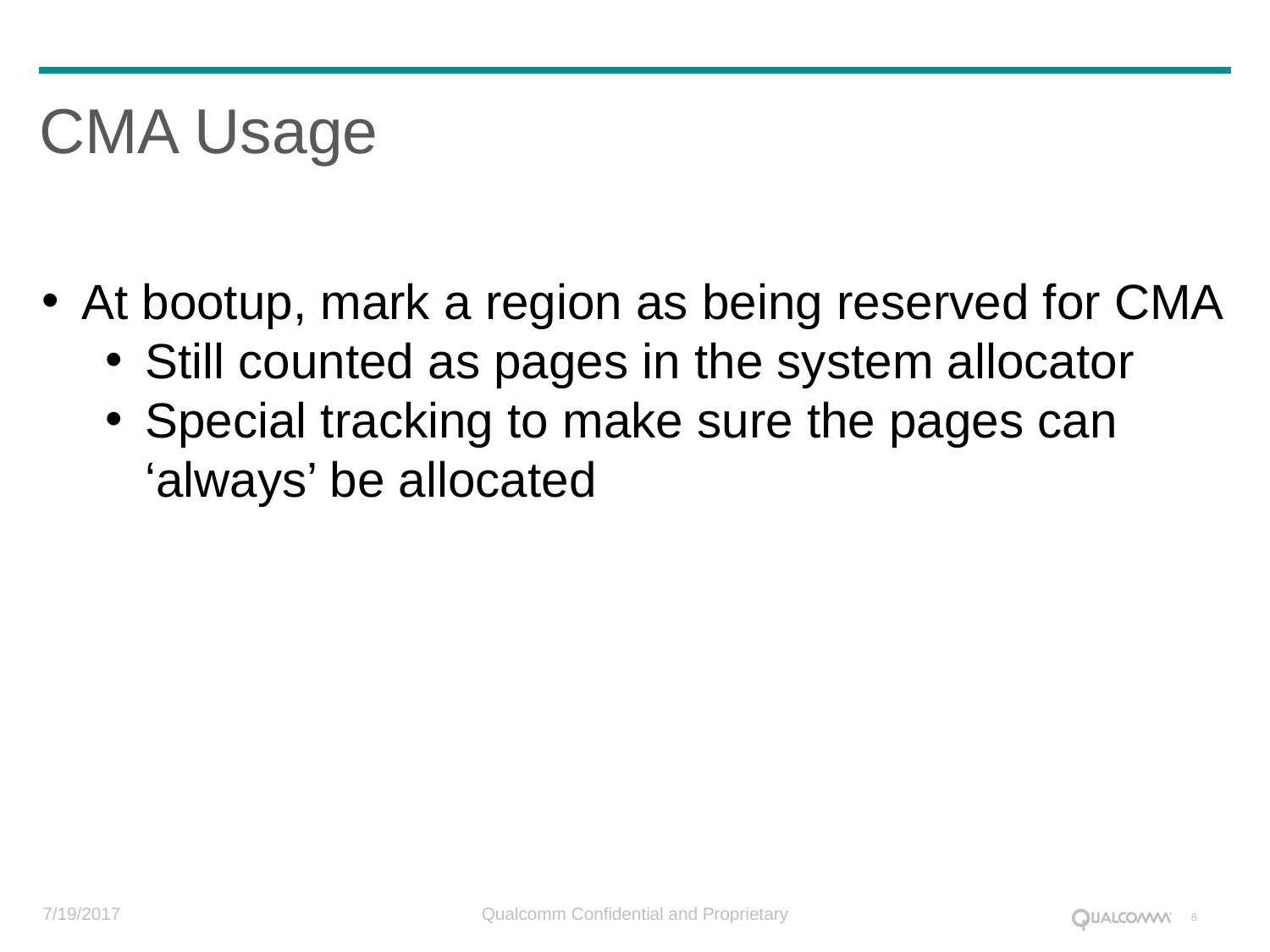

# CMA Usage

At bootup, mark a region as being reserved for CMA
Still counted as pages in the system allocator
Special tracking to make sure the pages can ‘always’ be allocated